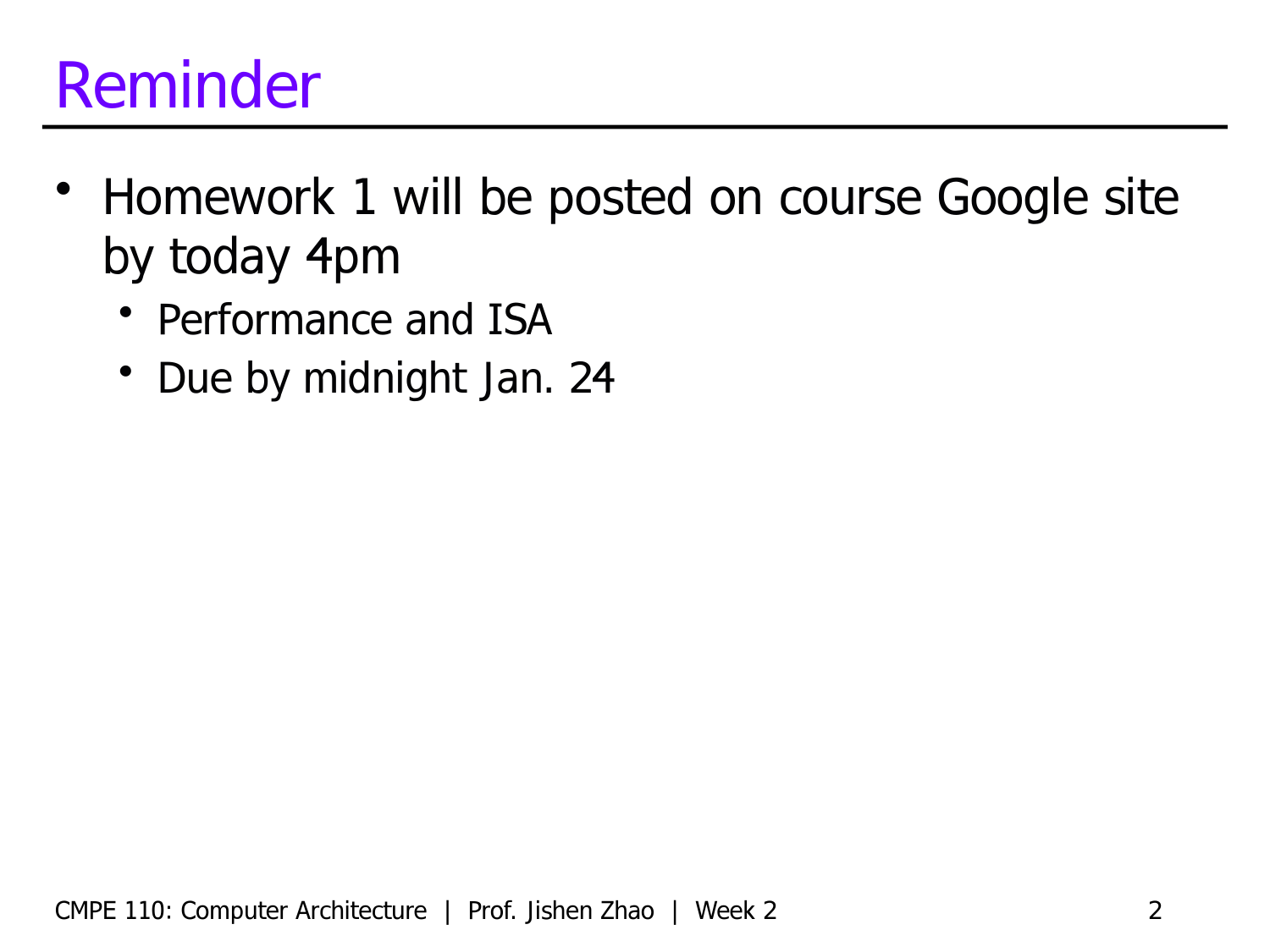

# Reminder
Homework 1 will be posted on course Google site by today 4pm
Performance and ISA
Due by midnight Jan. 24
CMPE 110: Computer Architecture  |  Prof. Jishen Zhao  |  Week 2
2